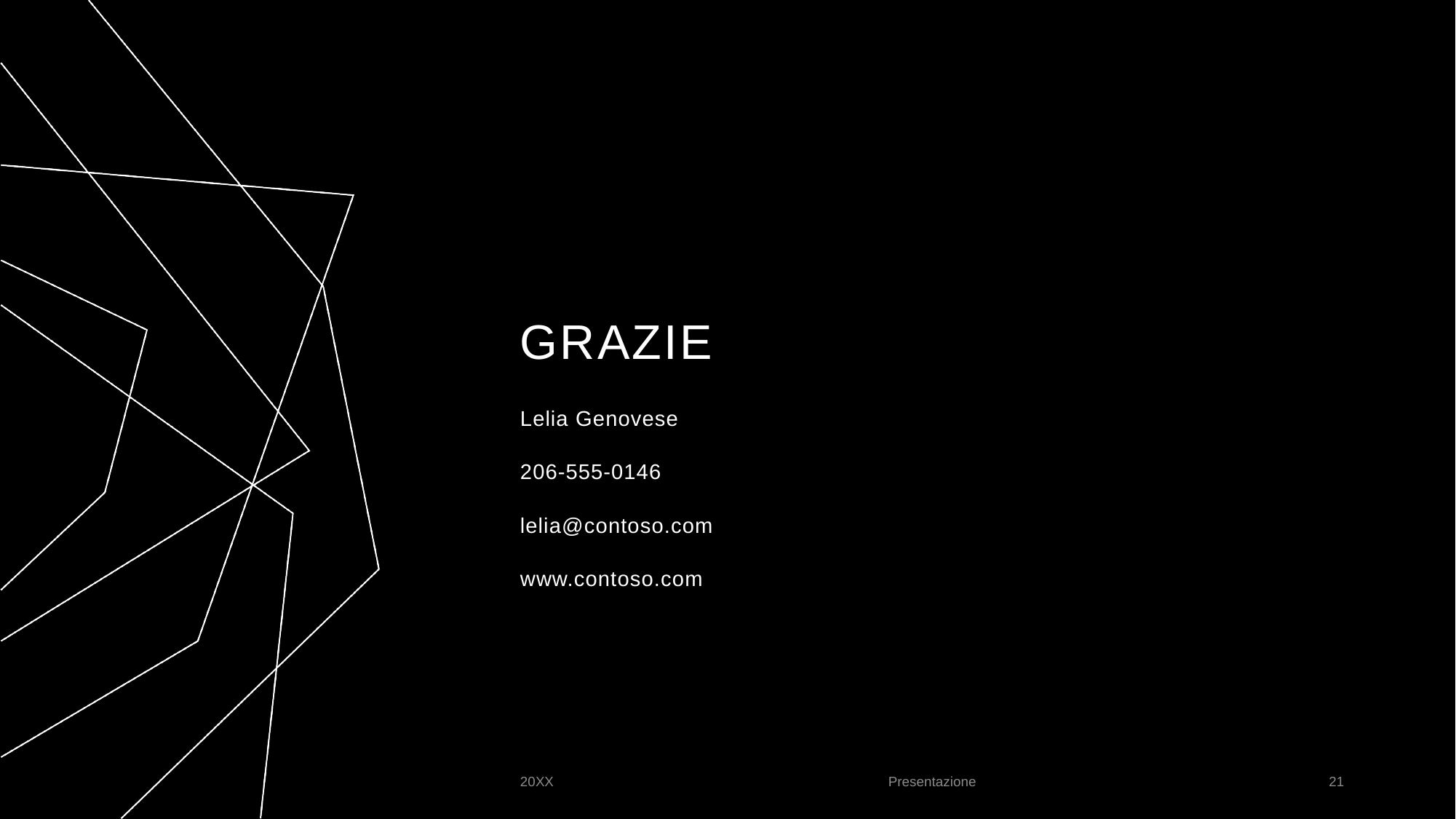

# GRAZIE
Lelia Genovese
206-555-0146
lelia@contoso.com
www.contoso.com
20XX
Presentazione
21